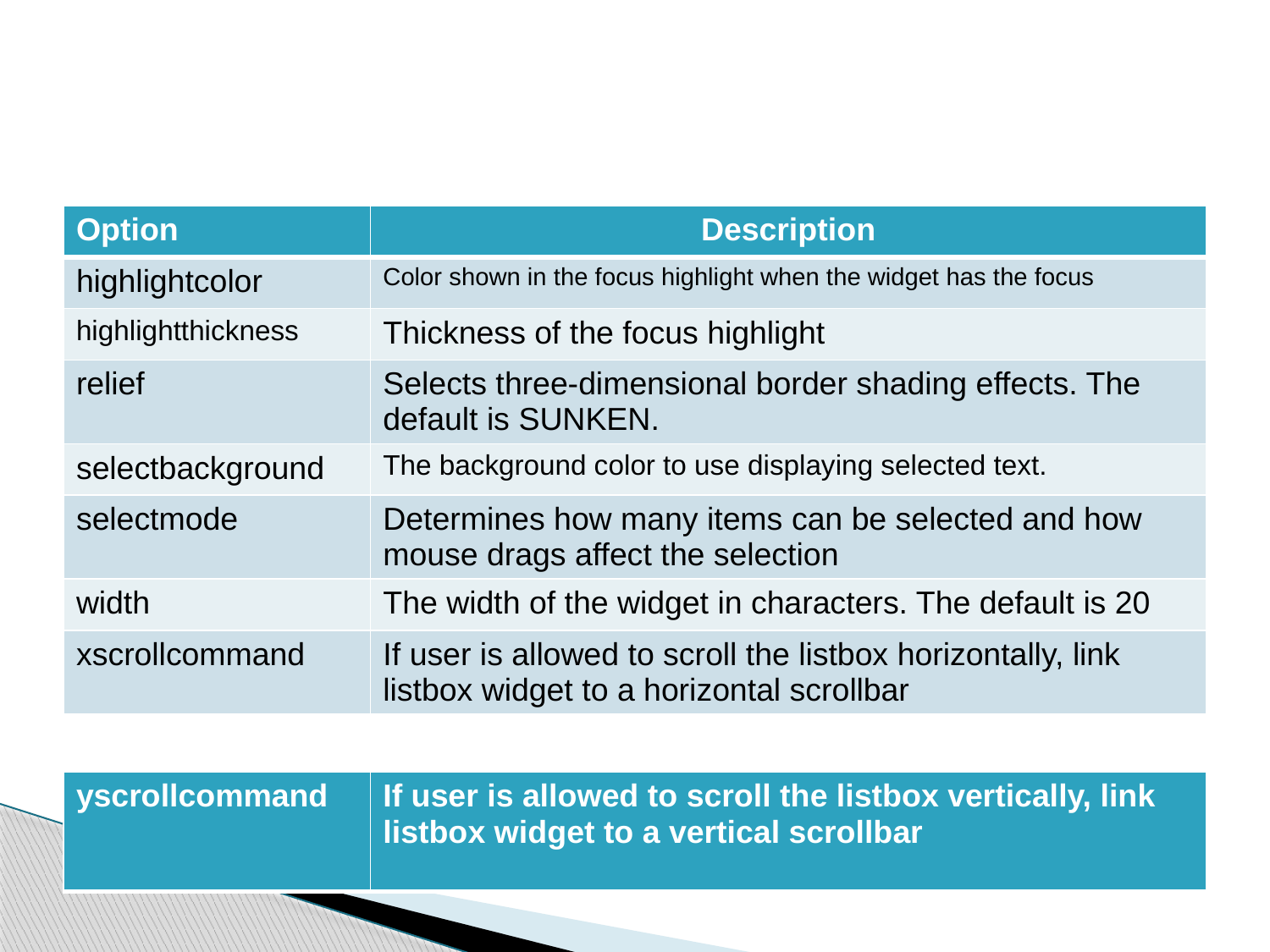

#
| Option | Description |
| --- | --- |
| highlightcolor | Color shown in the focus highlight when the widget has the focus |
| highlightthickness | Thickness of the focus highlight |
| relief | Selects three-dimensional border shading effects. The default is SUNKEN. |
| selectbackground | The background color to use displaying selected text. |
| selectmode | Determines how many items can be selected and how mouse drags affect the selection |
| width | The width of the widget in characters. The default is 20 |
| xscrollcommand | If user is allowed to scroll the listbox horizontally, link listbox widget to a horizontal scrollbar |
| yscrollcommand | If user is allowed to scroll the listbox vertically, link listbox widget to a vertical scrollbar |
| --- | --- |